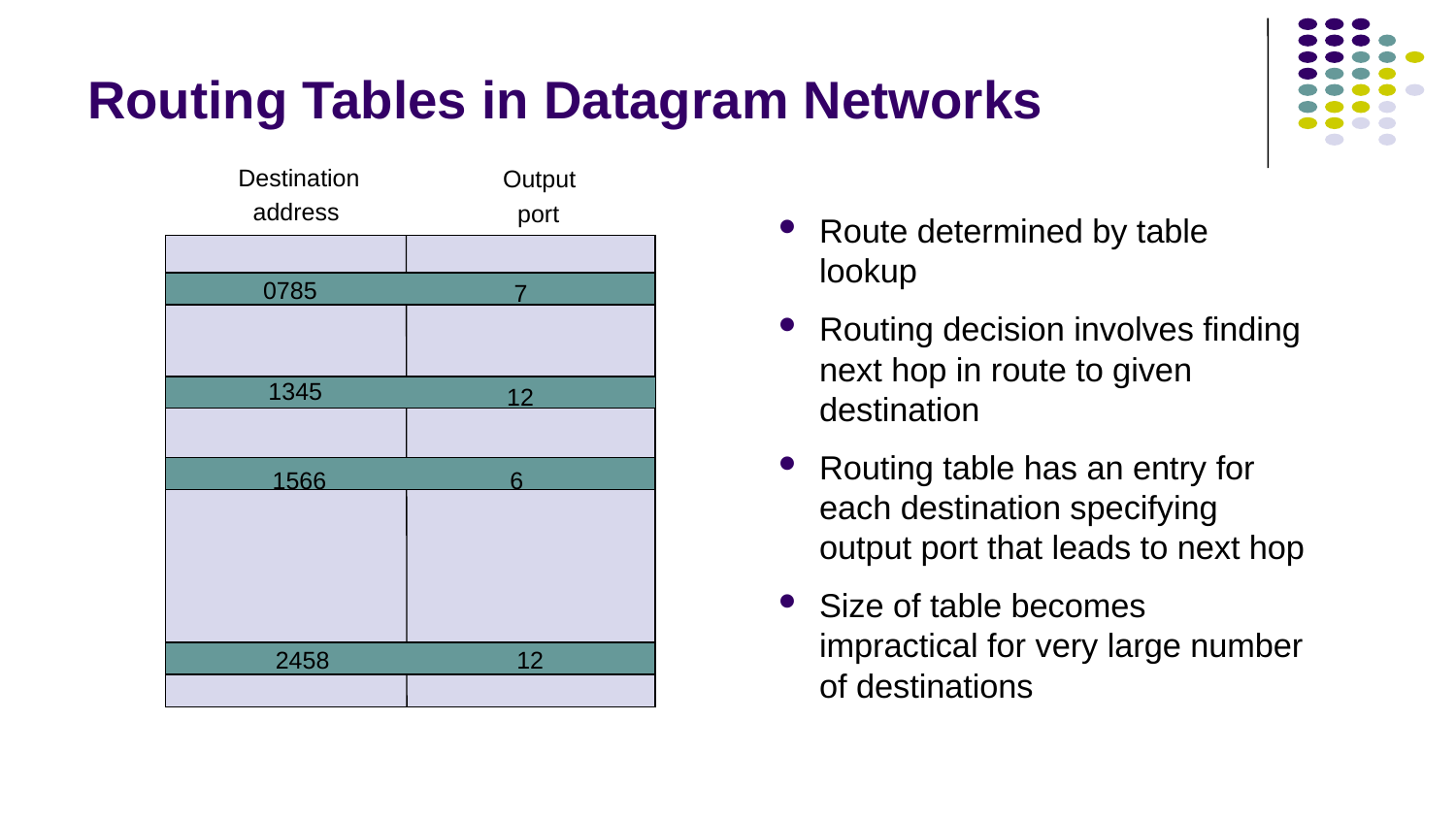

# Routing Tables in Datagram Networks

Destination
Output
address
port

0785
7

1345

12

1566
6

2458
12
Route determined by table lookup
Routing decision involves finding next hop in route to given destination
Routing table has an entry for each destination specifying output port that leads to next hop
Size of table becomes impractical for very large number of destinations